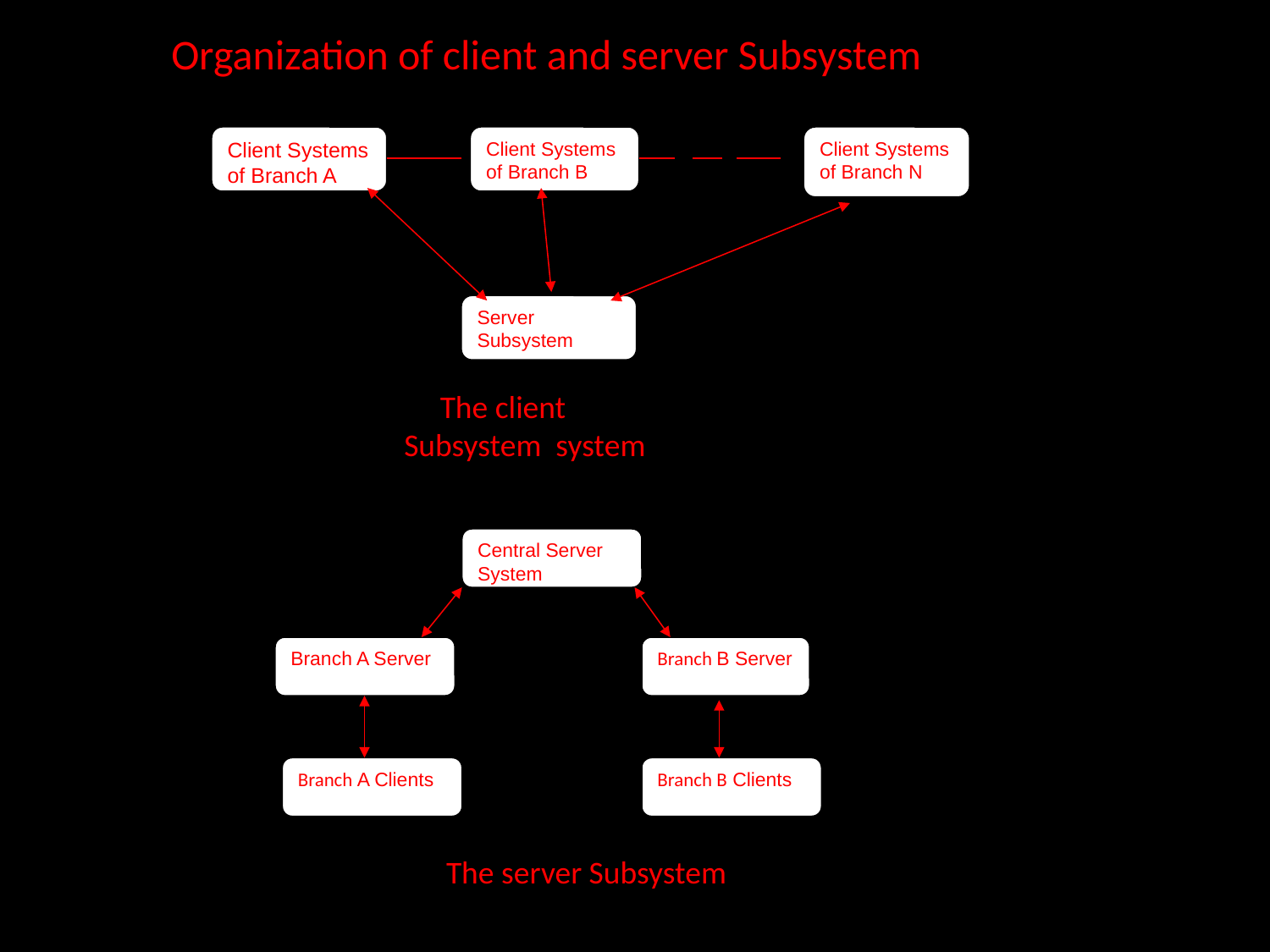

Organization of client and server Subsystem
Client Systems of Branch A
Client Systems of Branch B

Client Systems of Branch N

Server Subsystem
     The client Subsystem  system
Central Server
System
Branch A Server
Branch B Server
Branch A Clients
Branch B Clients
The server Subsystem